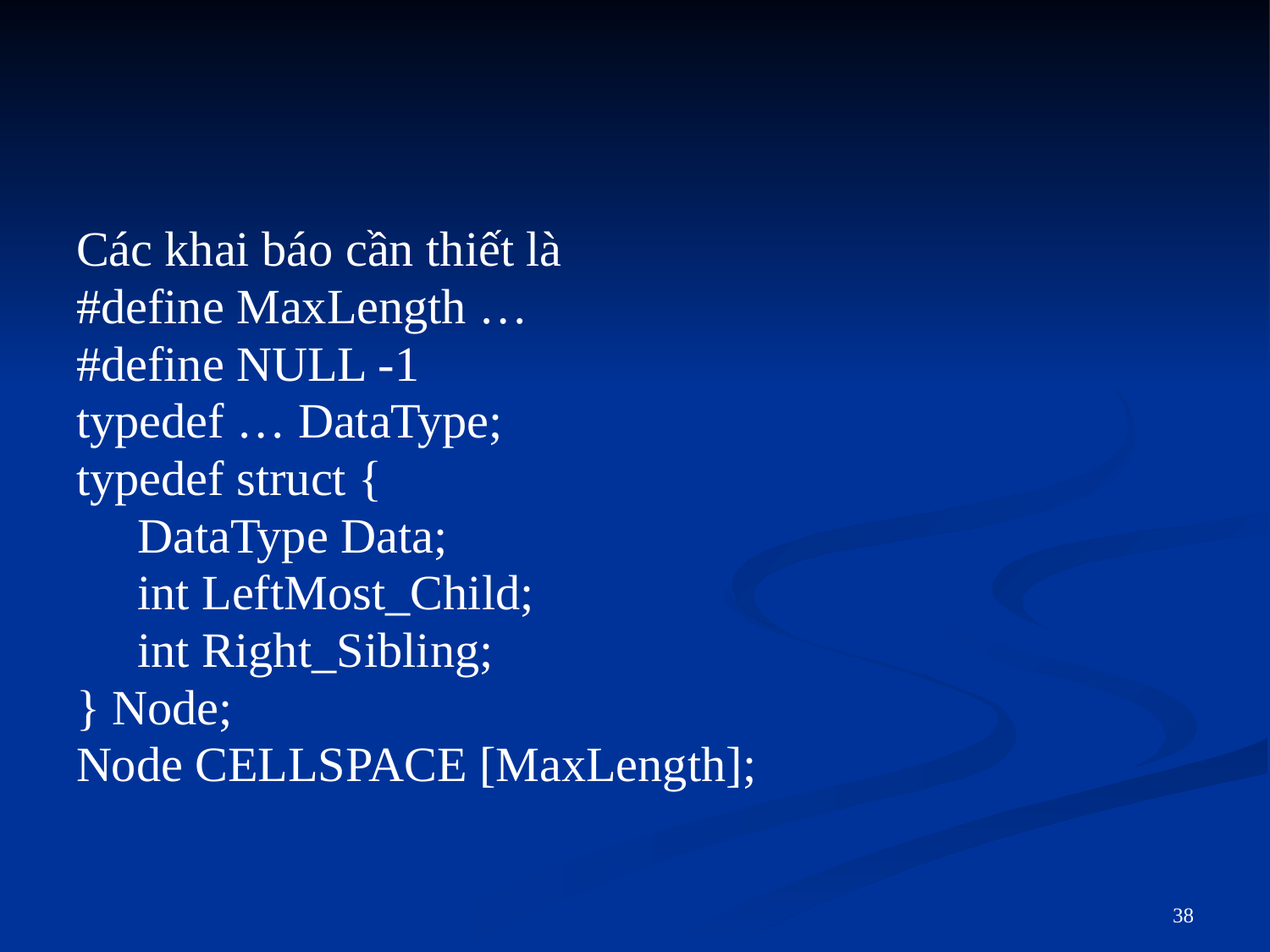

#
Các khai báo cần thiết là
#define MaxLength …
#define NULL -1
typedef … DataType;
typedef struct {
     DataType Data;
     int LeftMost_Child;
     int Right_Sibling;
} Node;
Node CELLSPACE [MaxLength];
38